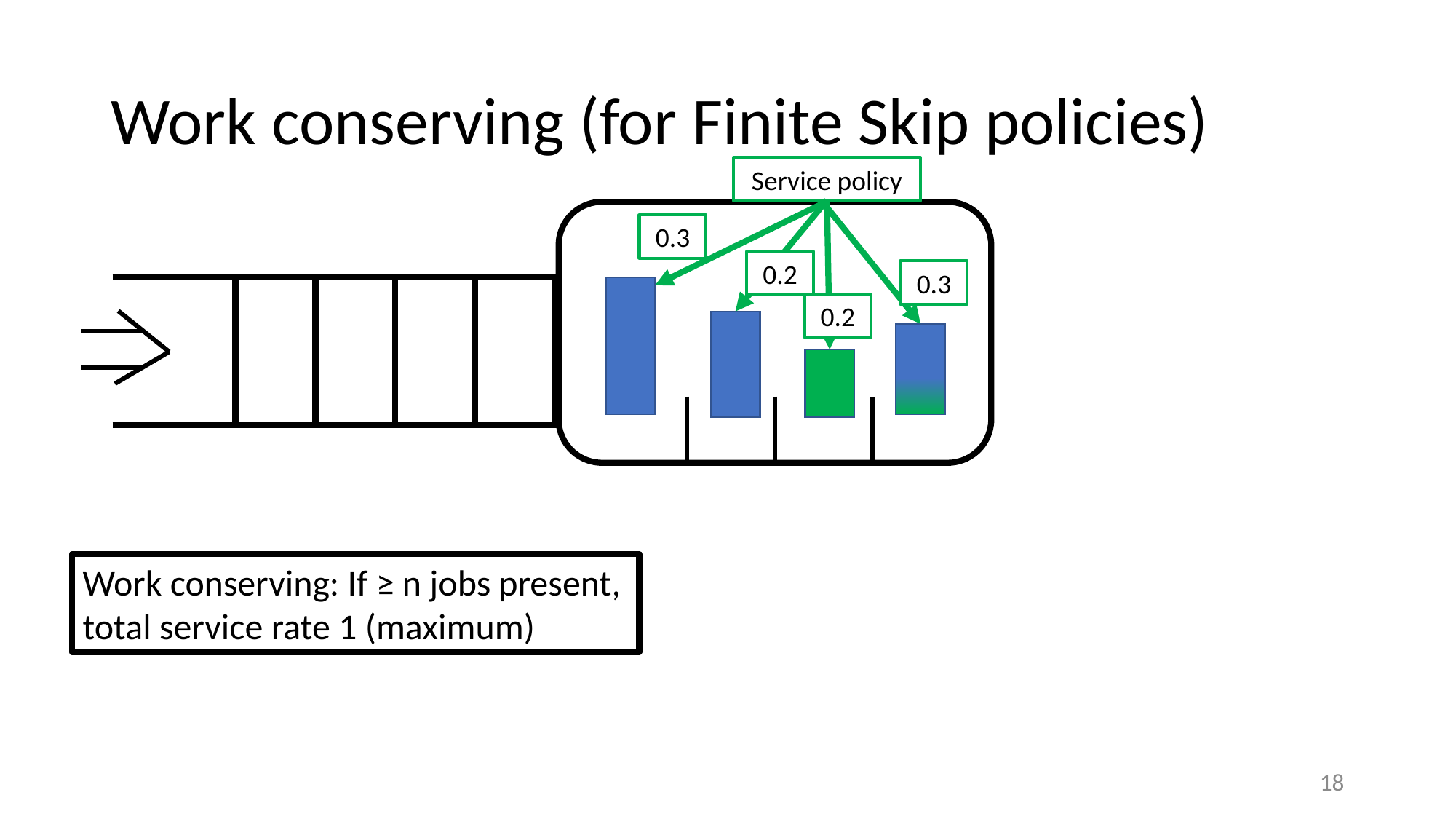

# Work conserving (for Finite Skip policies)
Service policy
0.2
0.2
0.3
0.3

Work conserving: If ≥ n jobs present, total service rate 1 (maximum)
18